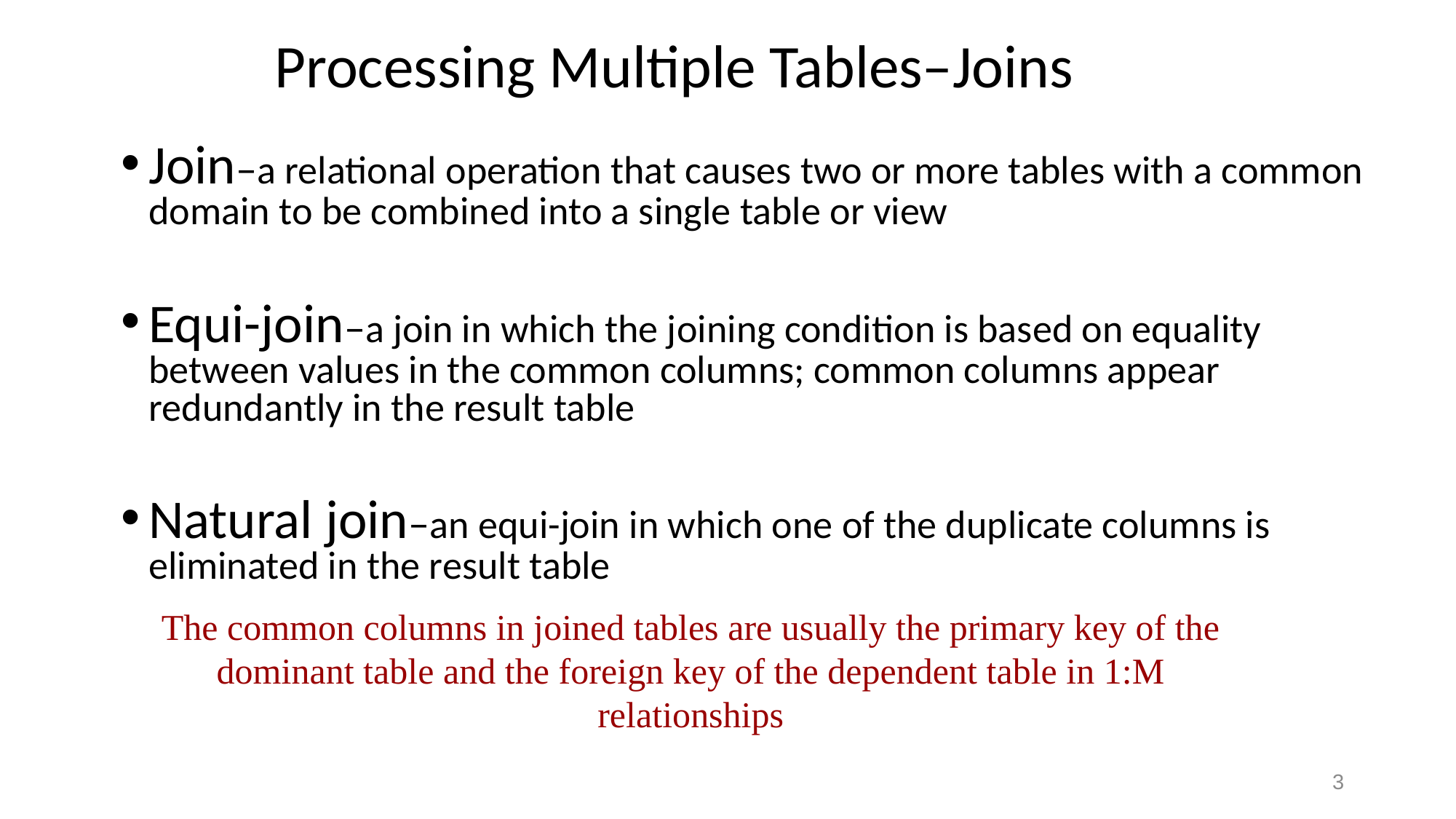

# Processing Multiple Tables–Joins
Join–a relational operation that causes two or more tables with a common domain to be combined into a single table or view

Equi-join–a join in which the joining condition is based on equality between values in the common columns; common columns appear redundantly in the result table

Natural join–an equi-join in which one of the duplicate columns is eliminated in the result table
The common columns in joined tables are usually the primary key of the dominant table and the foreign key of the dependent table in 1:M relationships
3